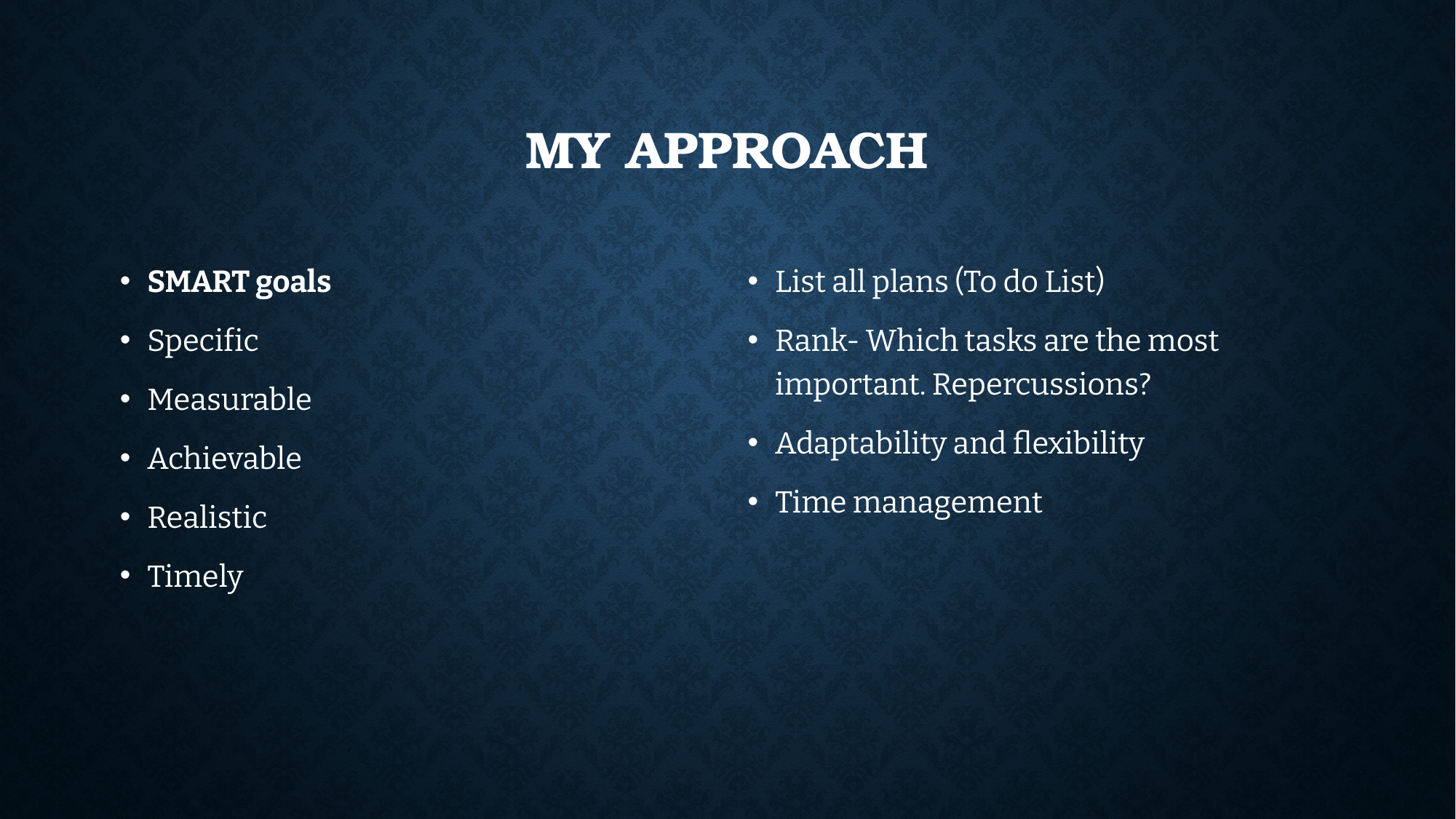

# My approach
SMART goals
Specific
Measurable
Achievable
Realistic
Timely

List all plans (To do List)
Rank- Which tasks are the most important. Repercussions?
Adaptability and flexibility
Time management